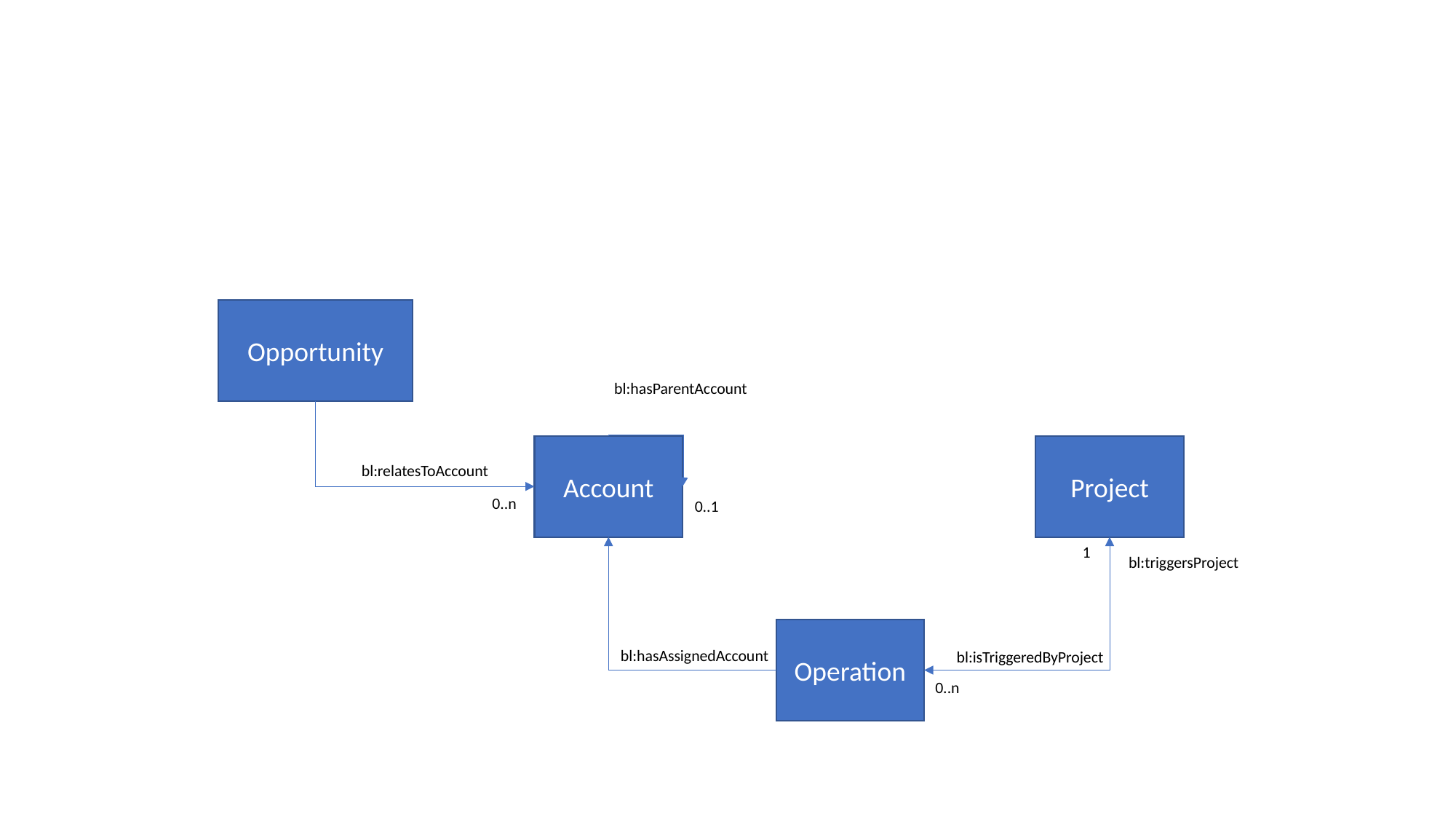

Opportunity
bl:hasParentAccount
Account
Project
bl:relatesToAccount
0..n
0..1
1
bl:triggersProject
Operation
bl:hasAssignedAccount
bl:isTriggeredByProject
0..n